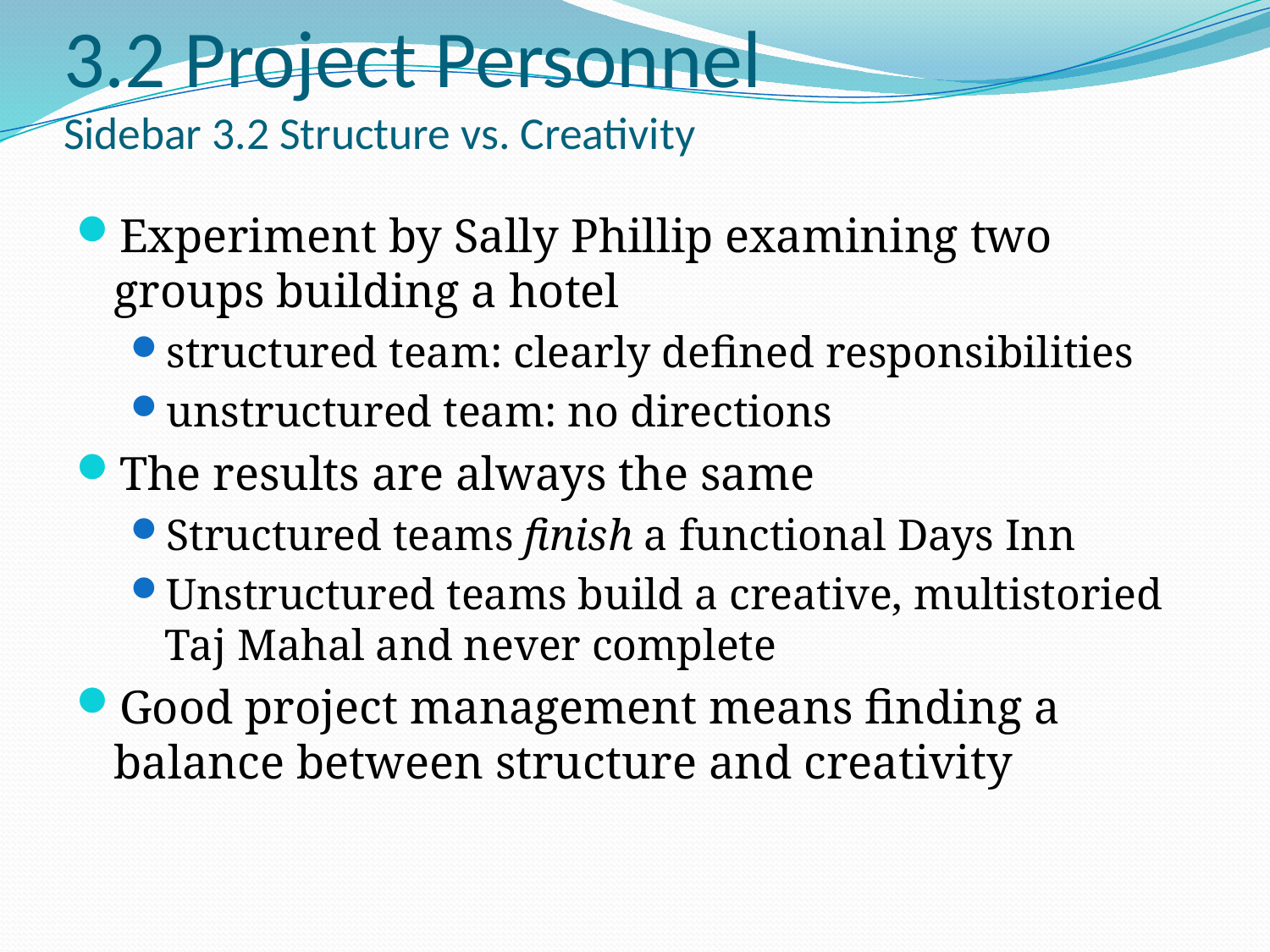

3.2 Project Personnel
Sidebar 3.2 Structure vs. Creativity
Experiment by Sally Phillip examining two groups building a hotel
structured team: clearly defined responsibilities
unstructured team: no directions
The results are always the same
Structured teams finish a functional Days Inn
Unstructured teams build a creative, multistoried Taj Mahal and never complete
Good project management means finding a balance between structure and creativity